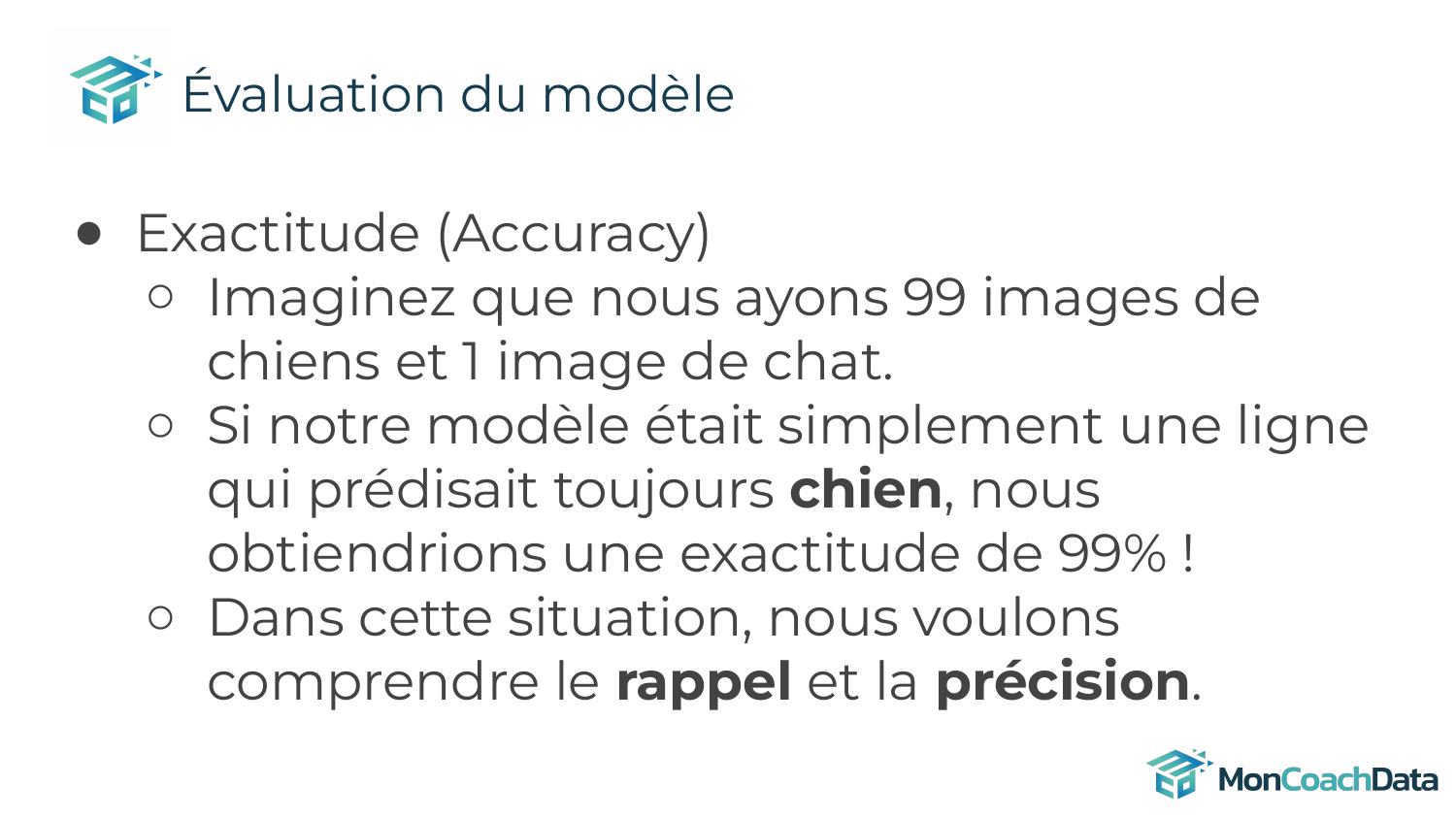

# Évaluation du modèle

Exactitude (Accuracy)
Imaginez que nous ayons 99 images de chiens et 1 image de chat.
Si notre modèle était simplement une ligne qui prédisait toujours chien, nous obtiendrions une exactitude de 99% !
Dans cette situation, nous voulons comprendre le rappel et la précision.